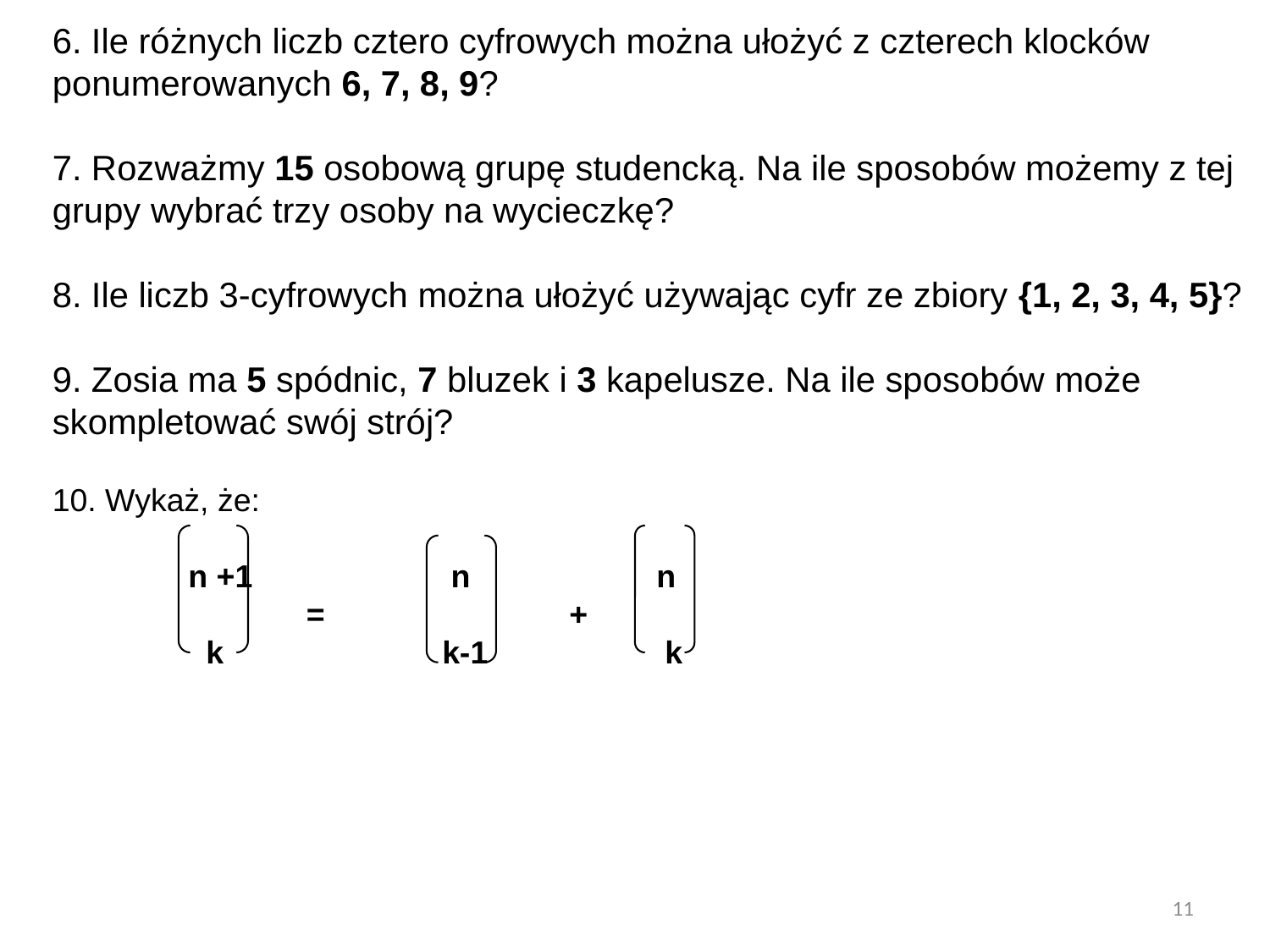

6. Ile różnych liczb cztero cyfrowych można ułożyć z czterech klocków ponumerowanych 6, 7, 8, 9?

7. Rozważmy 15 osobową grupę studencką. Na ile sposobów możemy z tej grupy wybrać trzy osoby na wycieczkę?

8. Ile liczb 3-cyfrowych można ułożyć używając cyfr ze zbiory {1, 2, 3, 4, 5}?

9. Zosia ma 5 spódnic, 7 bluzek i 3 kapelusze. Na ile sposobów może skompletować swój strój?

10. Wykaż, że:

  	 n +1     	 	  n                     n
		=        		 +
	   k         		 k-1                    k

11